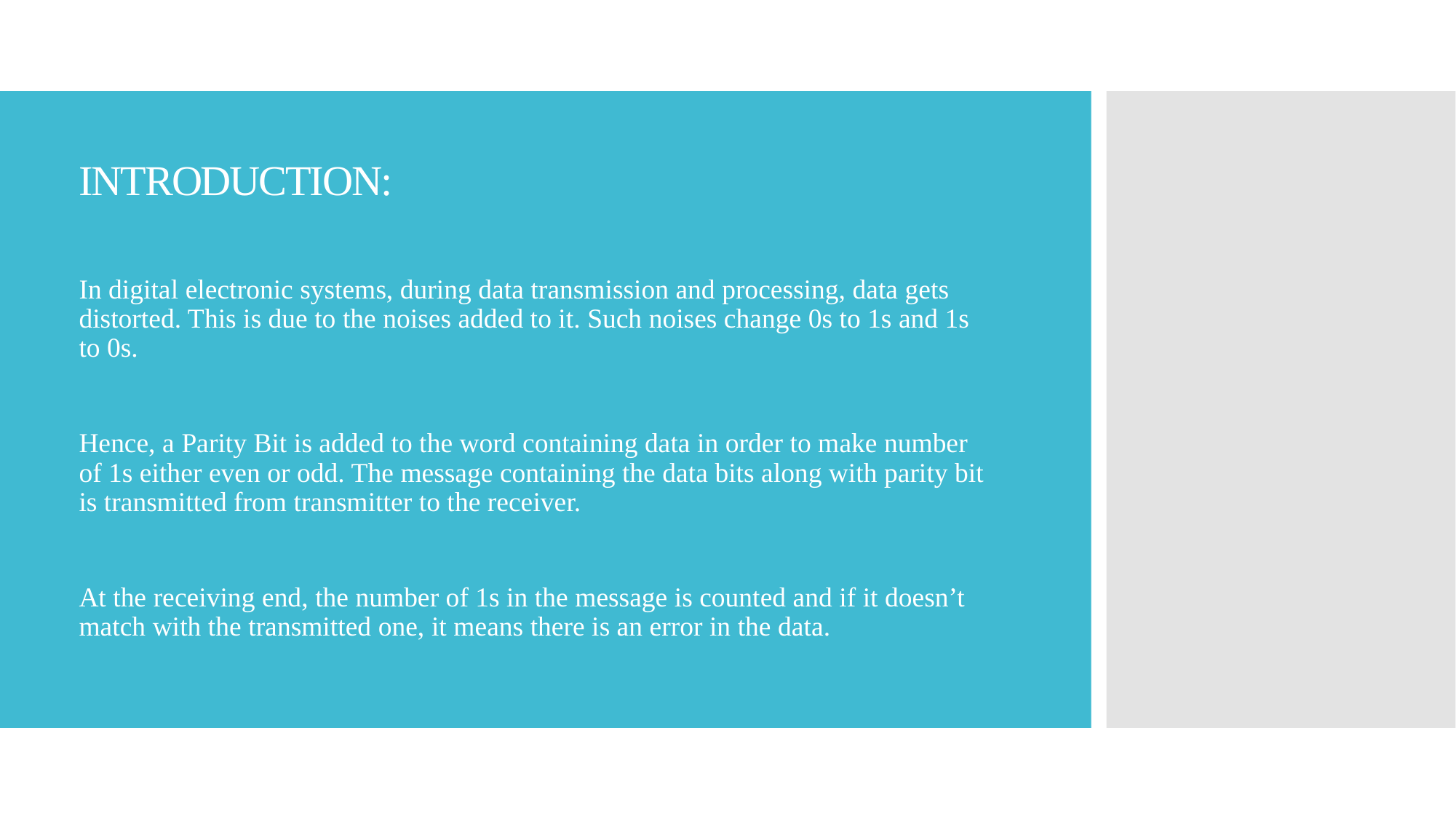

# INTRODUCTION:
In digital electronic systems, during data transmission and processing, data gets distorted. This is due to the noises added to it. Such noises change 0s to 1s and 1s to 0s.

Hence, a Parity Bit is added to the word containing data in order to make number of 1s either even or odd. The message containing the data bits along with parity bit is transmitted from transmitter to the receiver.

At the receiving end, the number of 1s in the message is counted and if it doesn’t match with the transmitted one, it means there is an error in the data.